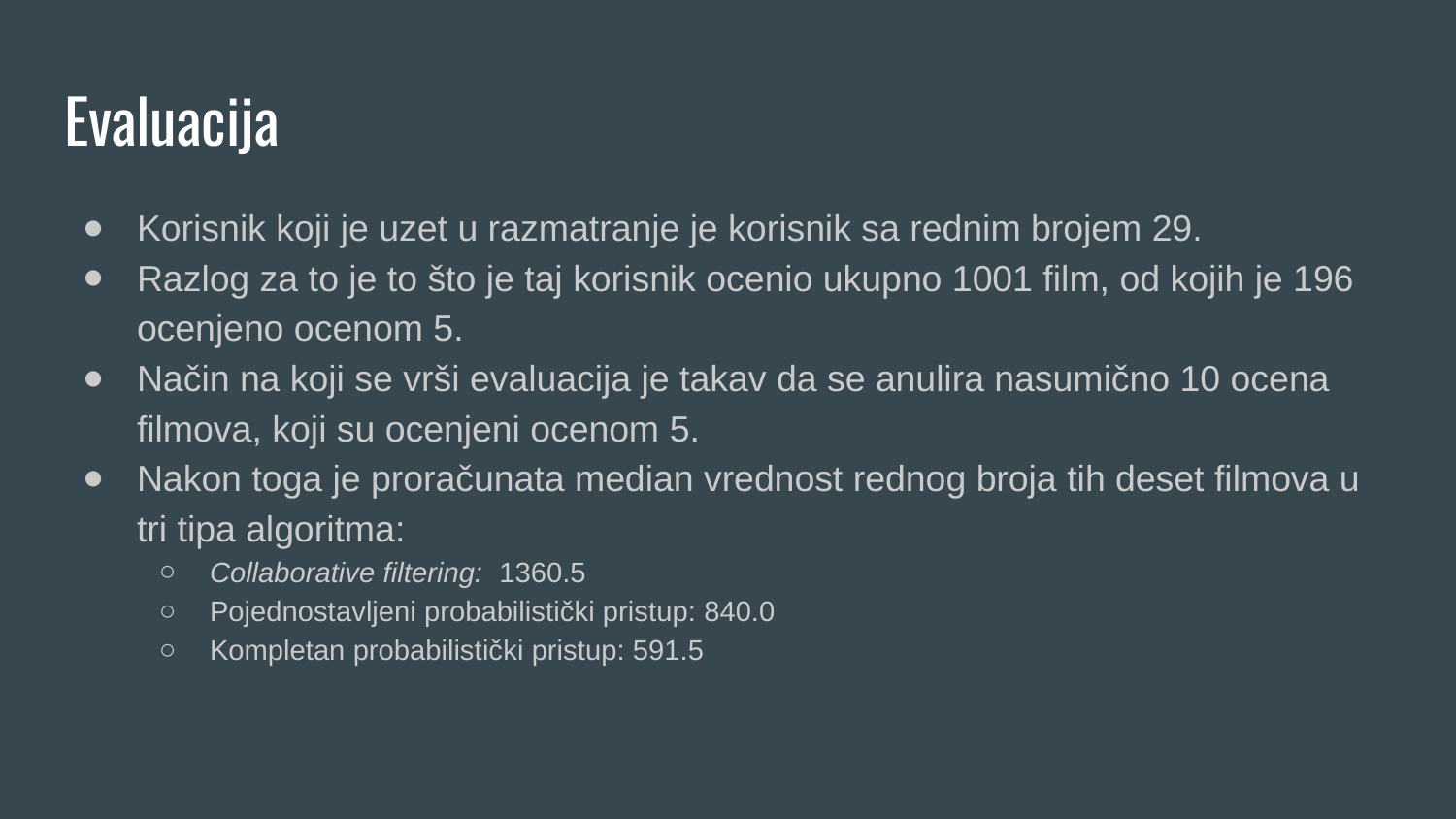

# Evaluacija
Korisnik koji je uzet u razmatranje je korisnik sa rednim brojem 29.
Razlog za to je to što je taj korisnik ocenio ukupno 1001 film, od kojih je 196 ocenjeno ocenom 5.
Način na koji se vrši evaluacija je takav da se anulira nasumično 10 ocena filmova, koji su ocenjeni ocenom 5.
Nakon toga je proračunata median vrednost rednog broja tih deset filmova u tri tipa algoritma:
Collaborative filtering:  1360.5
Pojednostavljeni probabilistički pristup: 840.0
Kompletan probabilistički pristup: 591.5